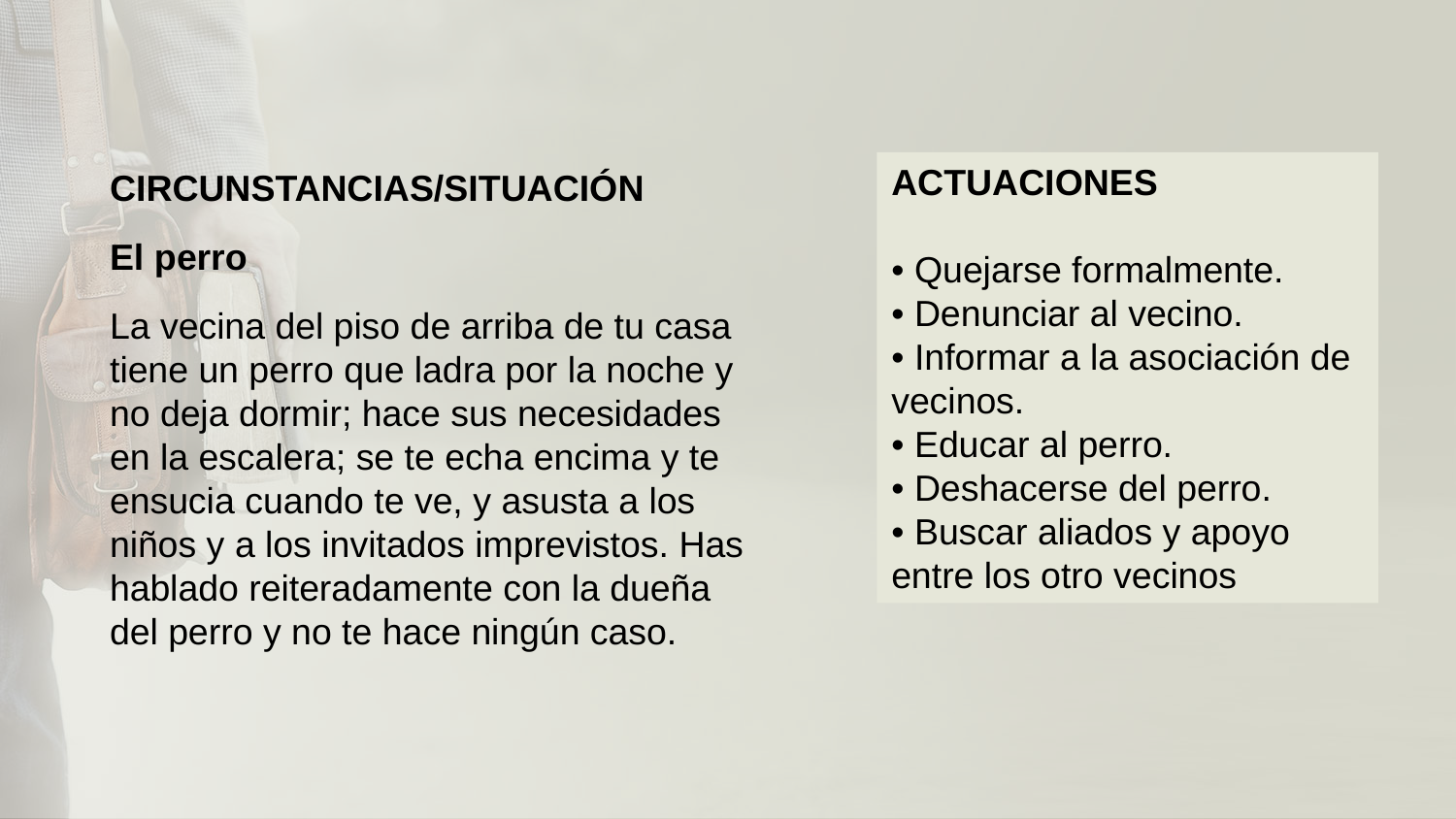

ACTUACIONES

• Quejarse formalmente.
• Denunciar al vecino.
• Informar a la asociación de vecinos.
• Educar al perro.
• Deshacerse del perro.
• Buscar aliados y apoyo       entre los otro vecinos
CIRCUNSTANCIAS/SITUACIÓN

El perro

La vecina del piso de arriba de tu casa  tiene un perro que ladra por la noche y no deja dormir; hace sus necesidades  en la escalera; se te echa encima y te  ensucia cuando te ve, y asusta a los    niños y a los invitados imprevistos. Has hablado reiteradamente con la dueña   del perro y no te hace ningún caso.